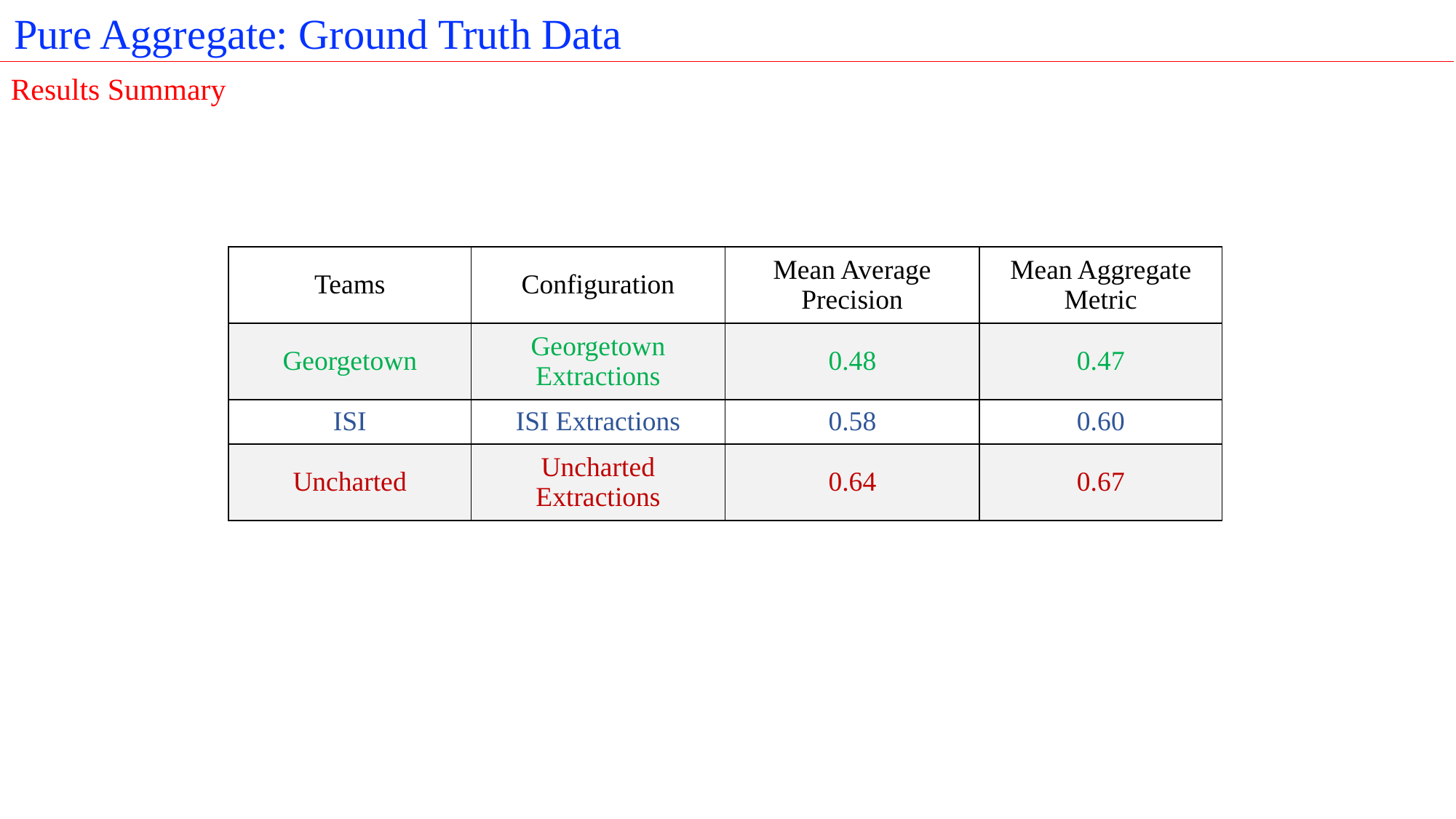

Pure Aggregate: Ground Truth Data
Results Summary
| Teams | Configuration | Mean Average Precision | Mean Aggregate Metric |
| --- | --- | --- | --- |
| Georgetown | Georgetown Extractions | 0.48 | 0.47 |
| ISI | ISI Extractions | 0.58 | 0.60 |
| Uncharted | Uncharted Extractions | 0.64 | 0.67 |